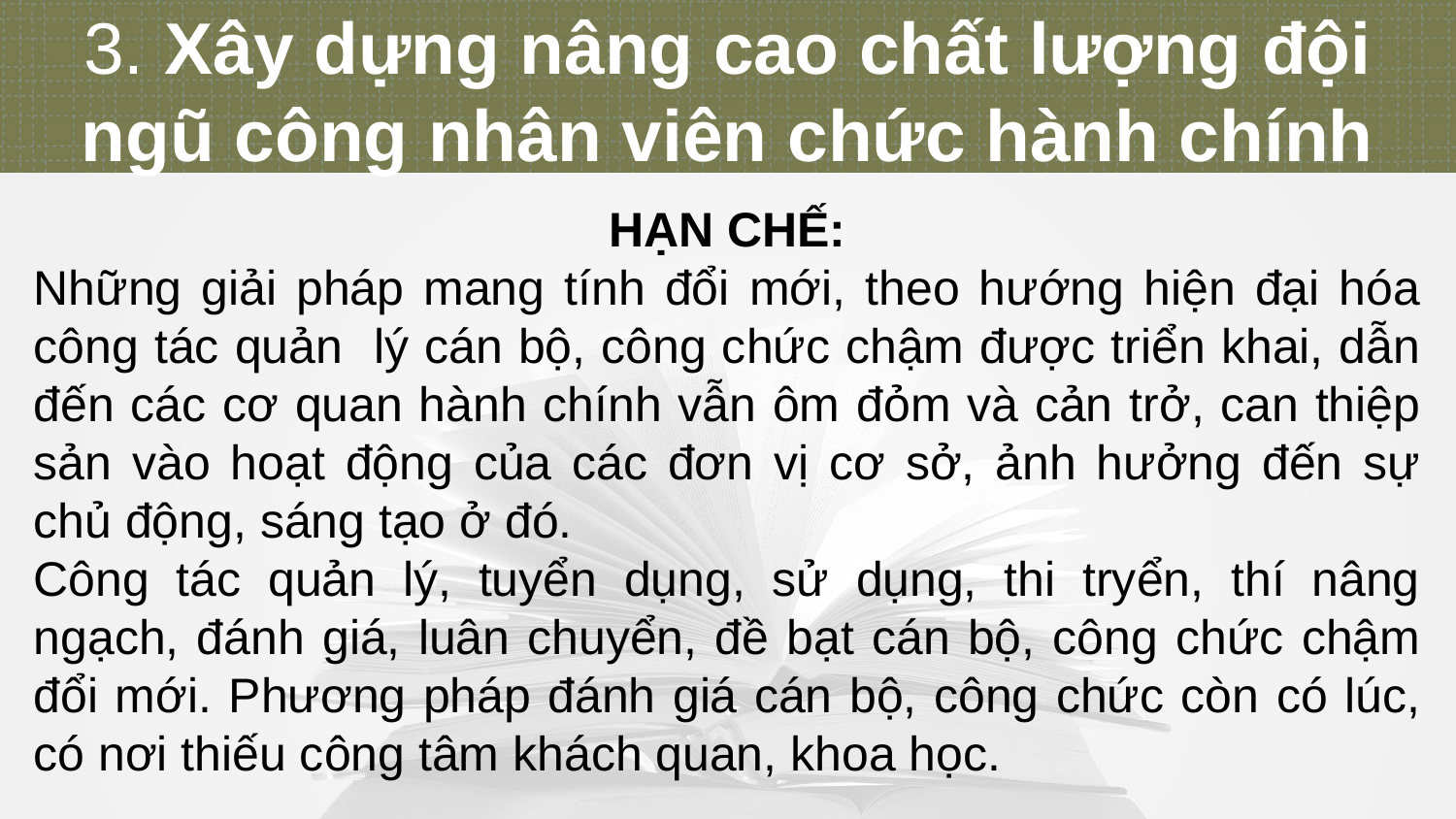

3. Xây dựng nâng cao chất lượng đội ngũ công nhân viên chức hành chính
HẠN CHẾ:
Những giải pháp mang tính đổi mới, theo hướng hiện đại hóa công tác quản  lý cán bộ, công chức chậm được triển khai, dẫn đến các cơ quan hành chính vẫn ôm đỏm và cản trở, can thiệp sản vào hoạt động của các đơn vị cơ sở, ảnh hưởng đến sự chủ động, sáng tạo ở đó.
Công tác quản lý, tuyển dụng, sử dụng, thi tryển, thí nâng ngạch, đánh giá, luân chuyển, đề bạt cán bộ, công chức chậm đổi mới. Phương pháp đánh giá cán bộ, công chức còn có lúc, có nơi thiếu công tâm khách quan, khoa học.